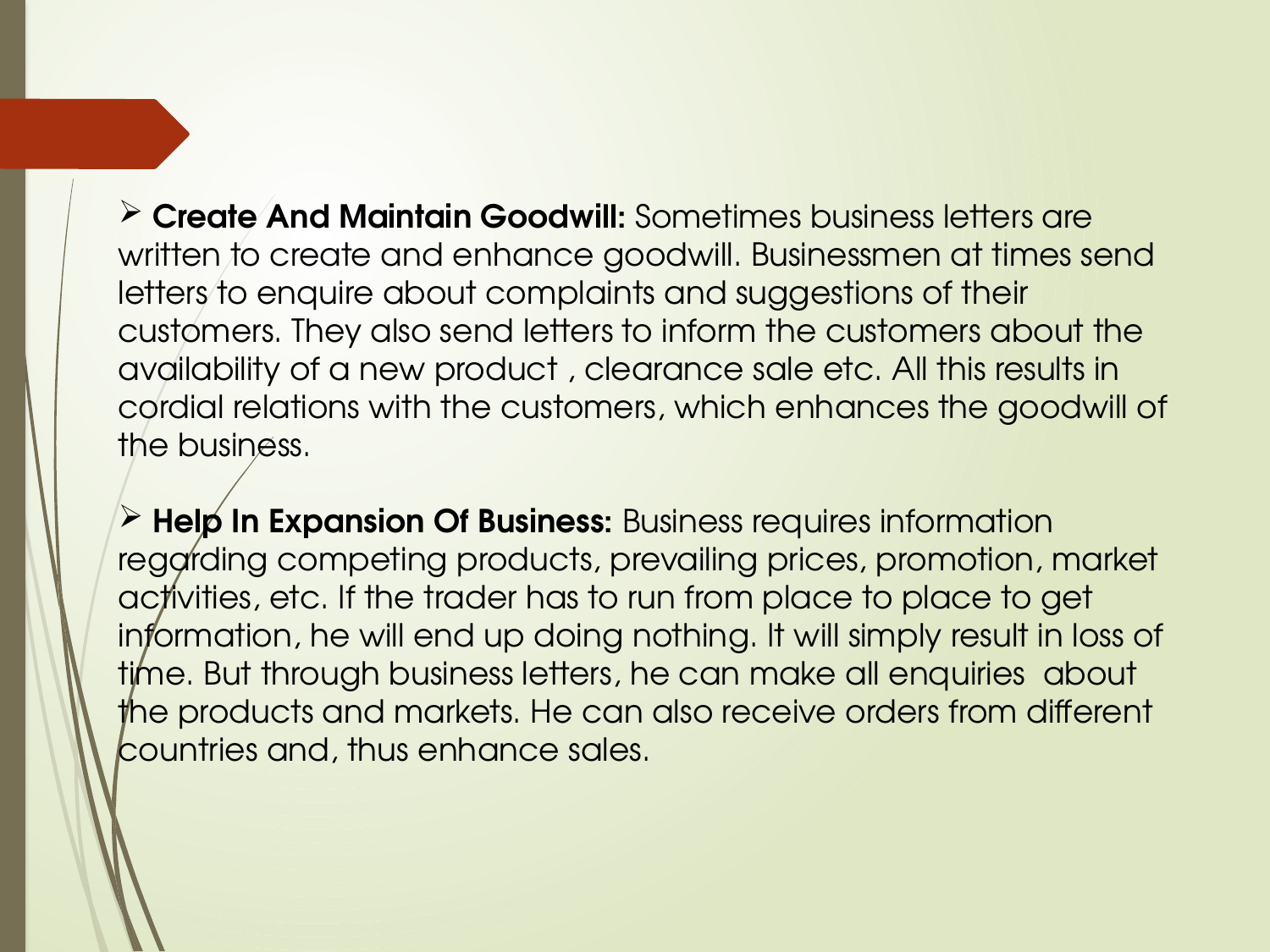

Create And Maintain Goodwill: Sometimes business letters are written to create and enhance goodwill. Businessmen at times send letters to enquire about complaints and suggestions of their customers. They also send letters to inform the customers about the availability of a new product , clearance sale etc. All this results in cordial relations with the customers, which enhances the goodwill of the business.

 Help In Expansion Of Business: Business requires information regarding competing products, prevailing prices, promotion, market activities, etc. If the trader has to run from place to place to get information, he will end up doing nothing. It will simply result in loss of time. But through business letters, he can make all enquiries  about the products and markets. He can also receive orders from different countries and, thus enhance sales.